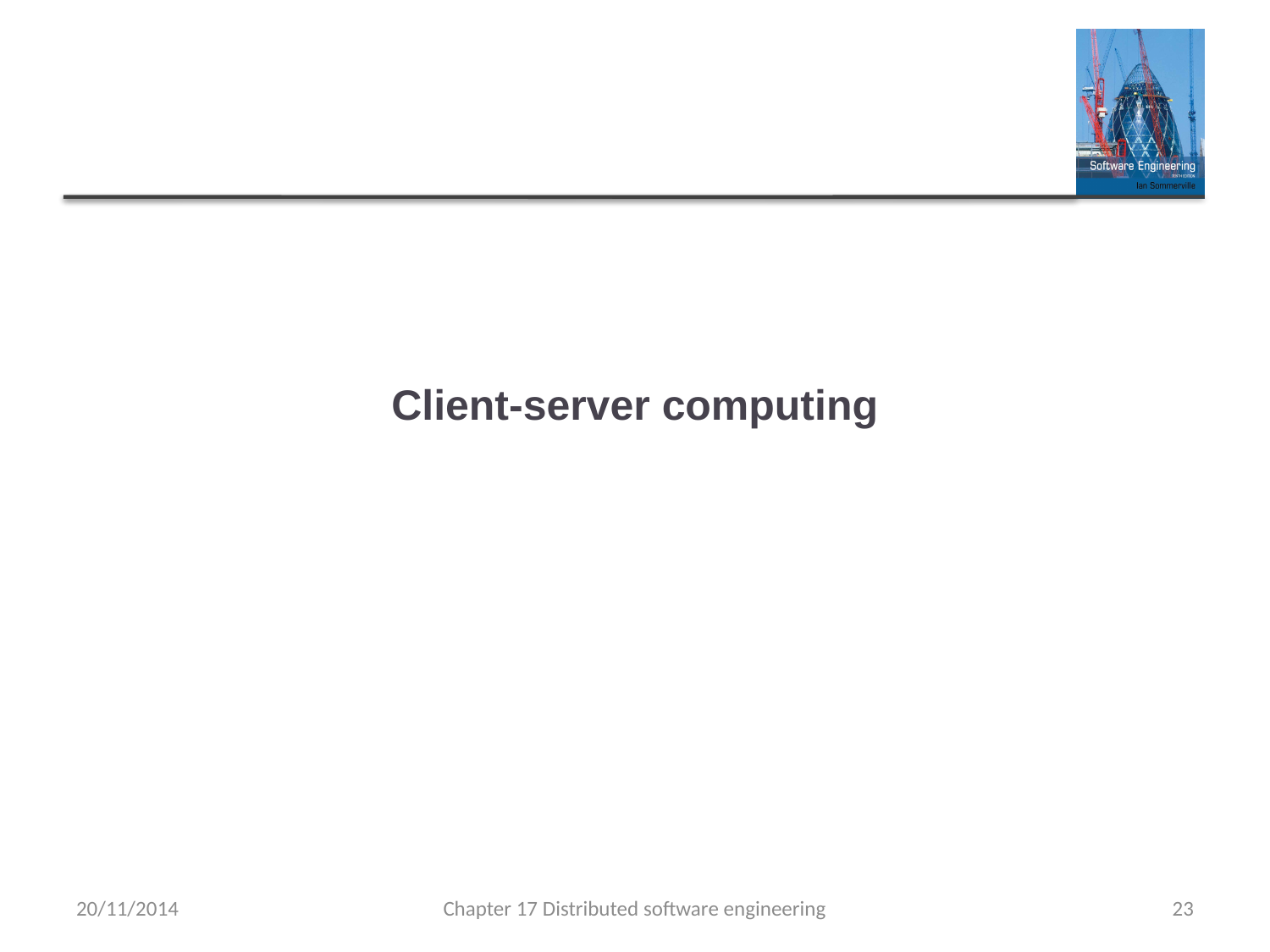

# Client-server computing
20/11/2014
Chapter 17 Distributed software engineering
23